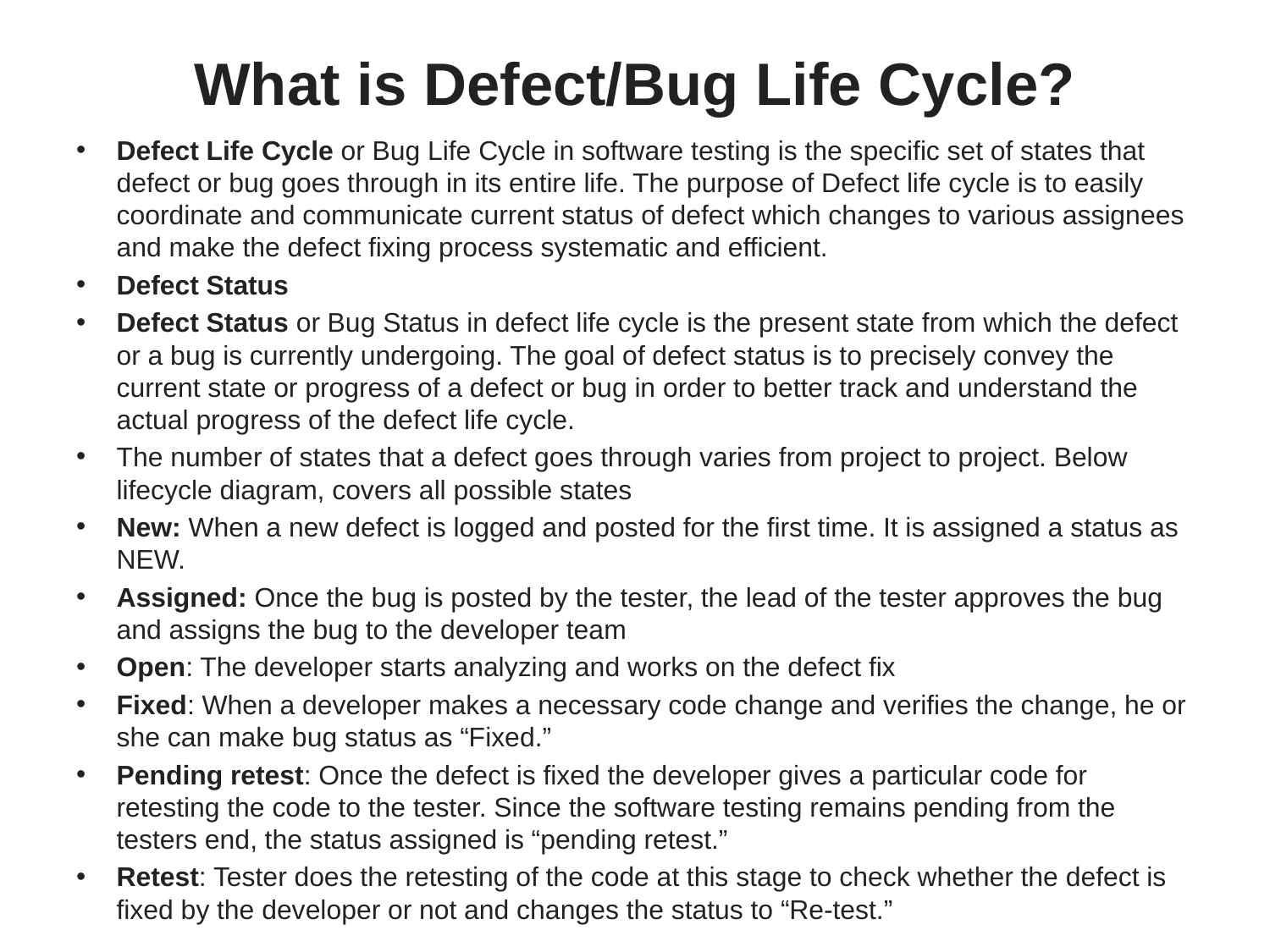

# What is Defect/Bug Life Cycle?
Defect Life Cycle or Bug Life Cycle in software testing is the specific set of states that defect or bug goes through in its entire life. The purpose of Defect life cycle is to easily coordinate and communicate current status of defect which changes to various assignees and make the defect fixing process systematic and efficient.
Defect Status
Defect Status or Bug Status in defect life cycle is the present state from which the defect or a bug is currently undergoing. The goal of defect status is to precisely convey the current state or progress of a defect or bug in order to better track and understand the actual progress of the defect life cycle.
The number of states that a defect goes through varies from project to project. Below lifecycle diagram, covers all possible states
New: When a new defect is logged and posted for the first time. It is assigned a status as NEW.
Assigned: Once the bug is posted by the tester, the lead of the tester approves the bug and assigns the bug to the developer team
Open: The developer starts analyzing and works on the defect fix
Fixed: When a developer makes a necessary code change and verifies the change, he or she can make bug status as “Fixed.”
Pending retest: Once the defect is fixed the developer gives a particular code for retesting the code to the tester. Since the software testing remains pending from the testers end, the status assigned is “pending retest.”
Retest: Tester does the retesting of the code at this stage to check whether the defect is fixed by the developer or not and changes the status to “Re-test.”